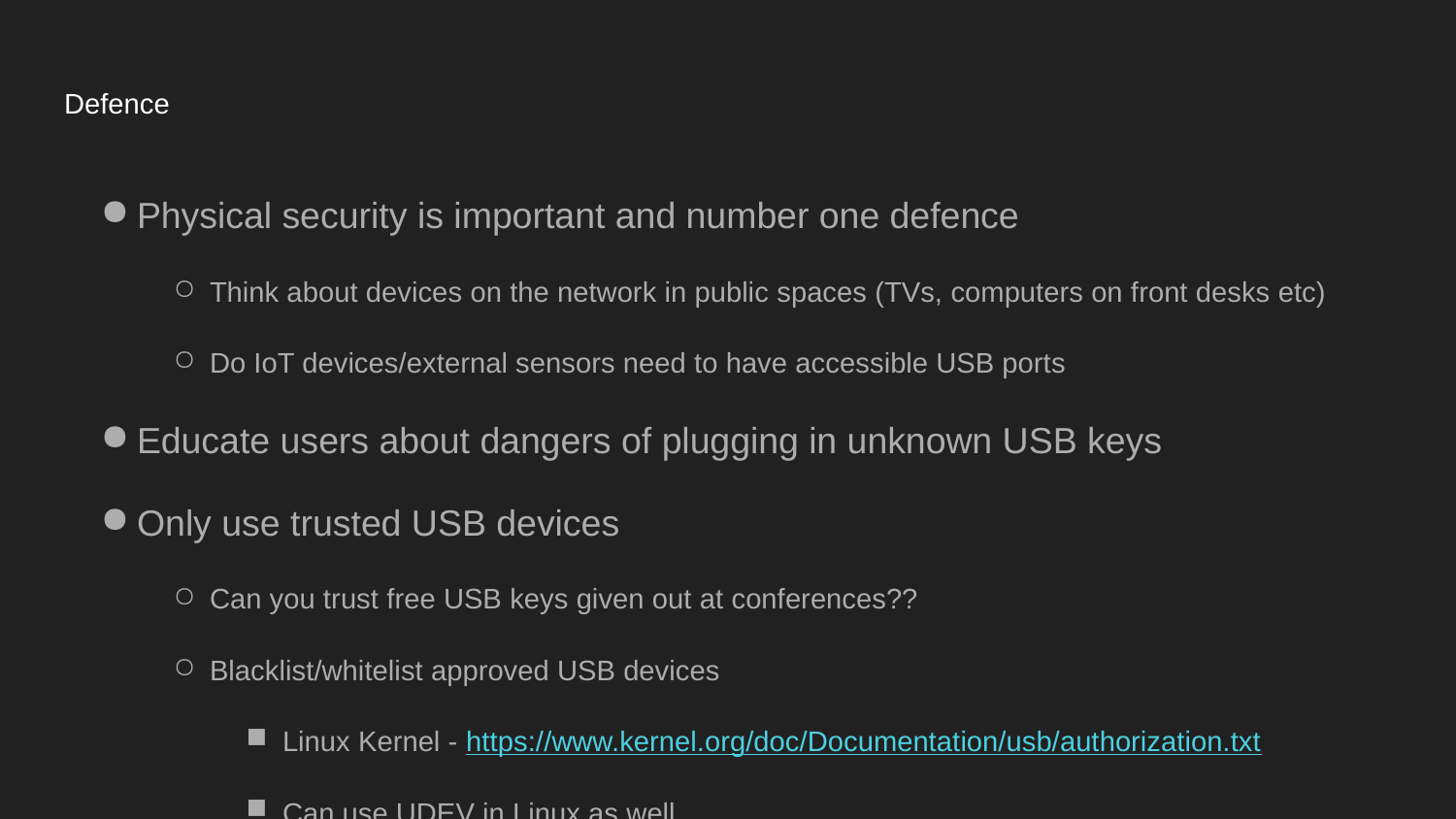

# Defence
Physical security is important and number one defence
Think about devices on the network in public spaces (TVs, computers on front desks etc)
Do IoT devices/external sensors need to have accessible USB ports
Educate users about dangers of plugging in unknown USB keys
Only use trusted USB devices
Can you trust free USB keys given out at conferences??
Blacklist/whitelist approved USB devices
Linux Kernel - https://www.kernel.org/doc/Documentation/usb/authorization.txt
Can use UDEV in Linux as well
Can be done with RegKeys or various endpoint security solutions in Windows
It is possible to spoof device IDs to get around this